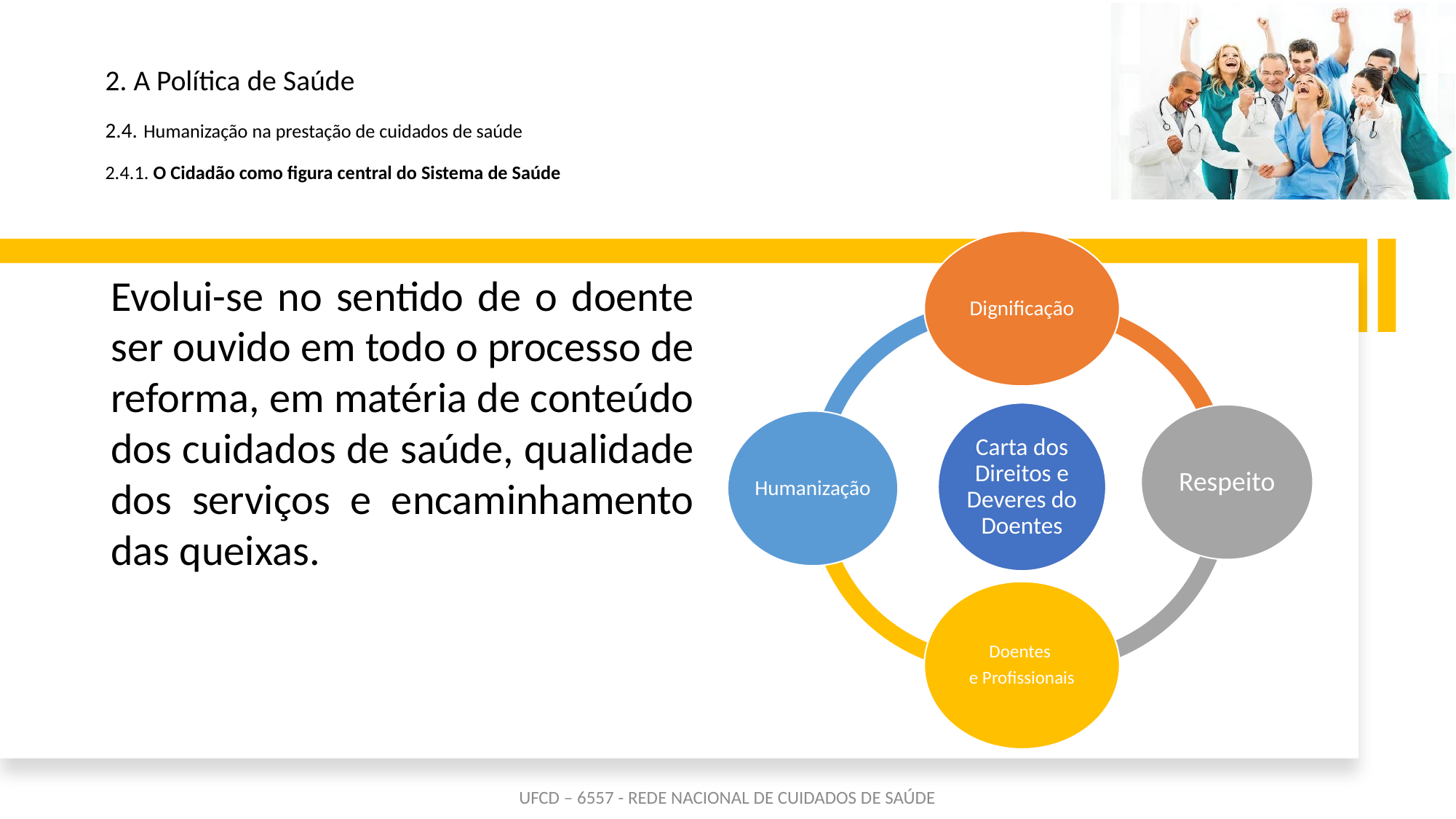

# 2. A Política de Saúde 2.4. Humanização na prestação de cuidados de saúde 2.4.1. O Cidadão como figura central do Sistema de Saúde

Carta dos Direitos e Deveres do Doentes
Dignificação
Respeito
Doentes
e Profissionais
Humanização

Evolui-se no sentido de o doente ser ouvido em todo o processo de reforma, em matéria de conteúdo dos cuidados de saúde, qualidade dos serviços e encaminhamento das queixas.

UFCD – 6557 - REDE NACIONAL DE CUIDADOS DE SAÚDE